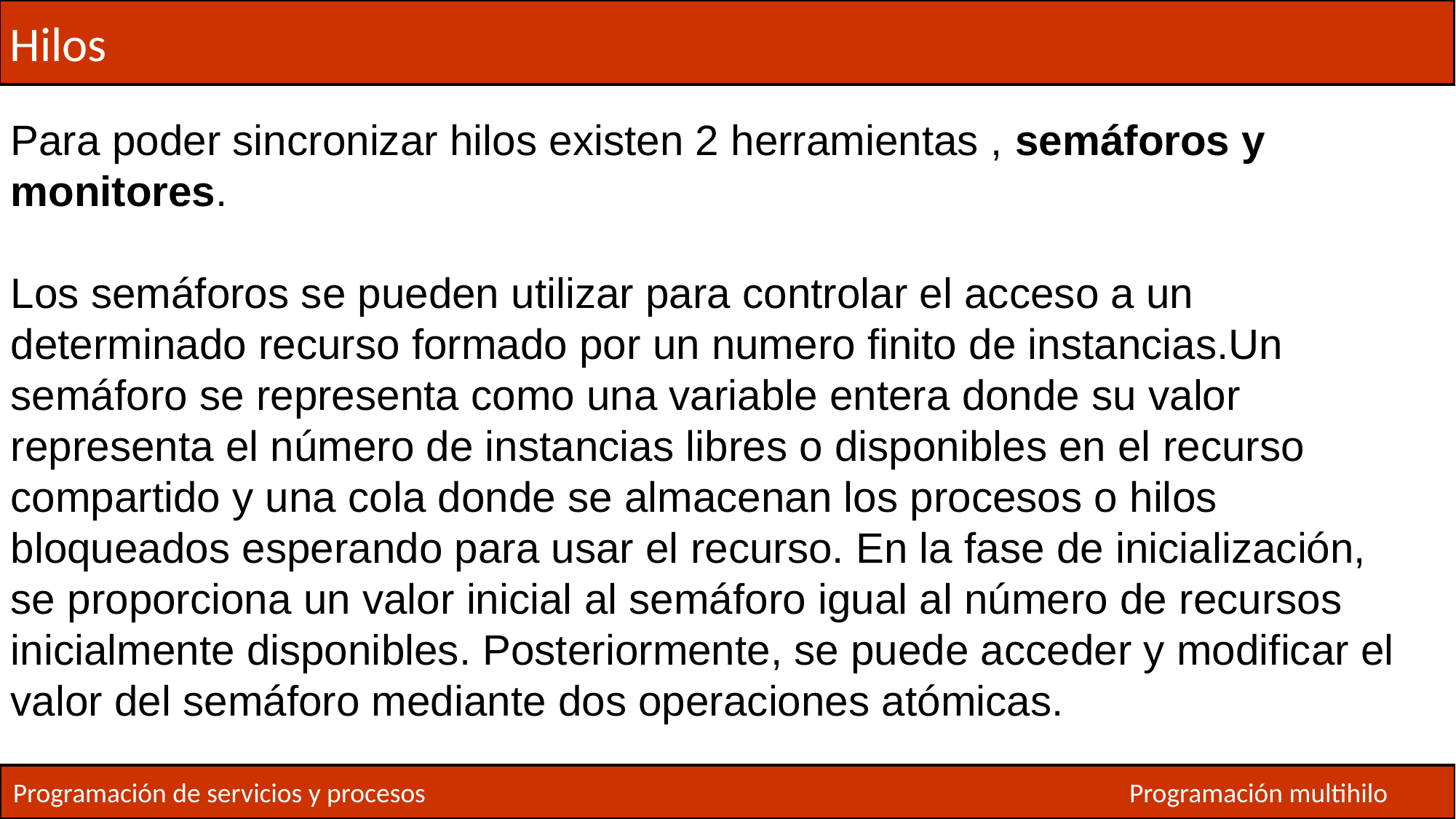

Hilos

Para poder sincronizar hilos existen 2 herramientas , semáforos y monitores.

Los semáforos se pueden utilizar para controlar el acceso a un determinado recurso formado por un numero finito de instancias.Un semáforo se representa como una variable entera donde su valor representa el número de instancias libres o disponibles en el recurso compartido y una cola donde se almacenan los procesos o hilos bloqueados esperando para usar el recurso. En la fase de inicialización, se proporciona un valor inicial al semáforo igual al número de recursos inicialmente disponibles. Posteriormente, se puede acceder y modificar el valor del semáforo mediante dos operaciones atómicas.

Programación de servicios y procesos
Programación multihilo